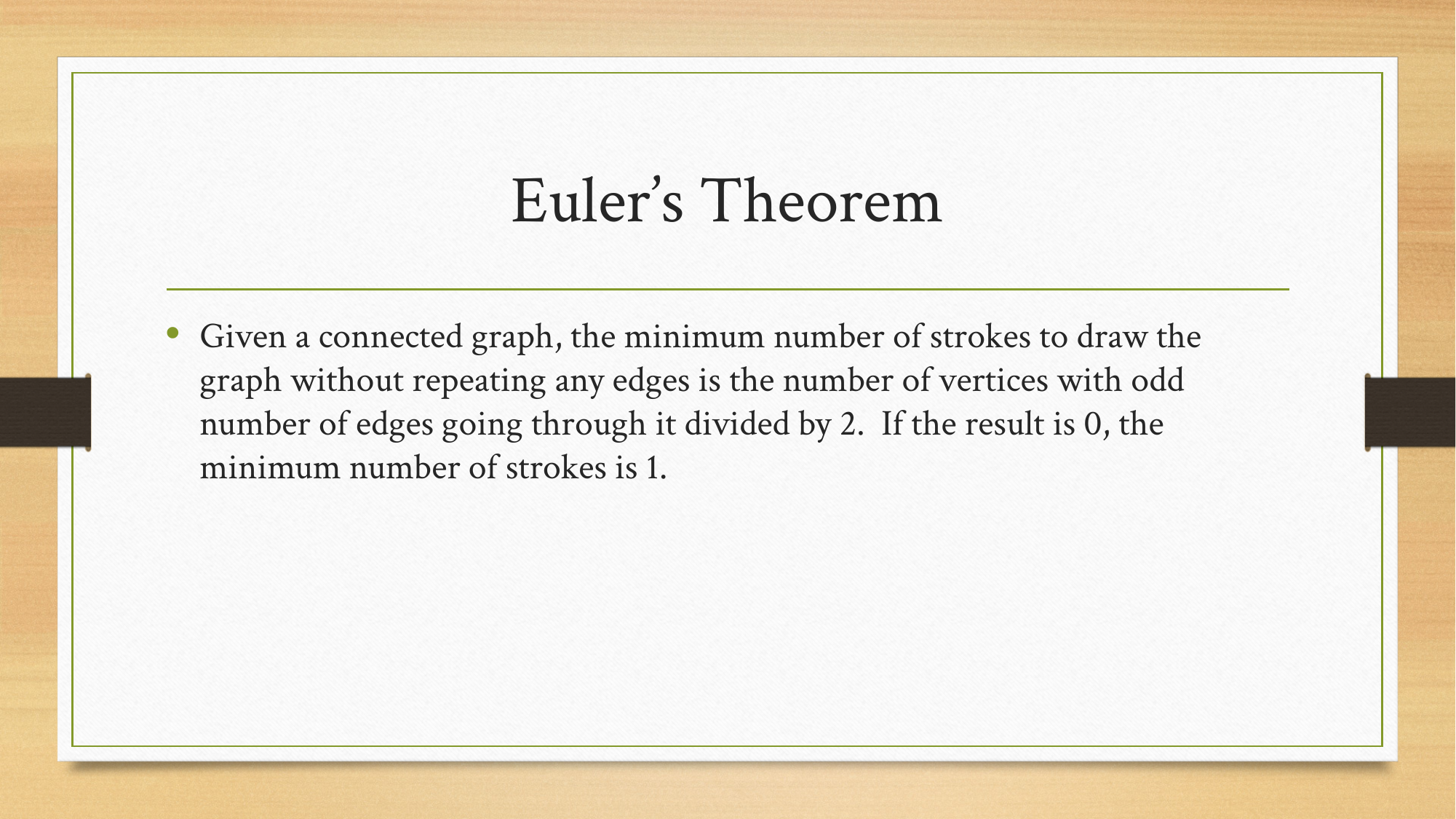

# Euler’s Theorem
Given a connected graph, the minimum number of strokes to draw the graph without repeating any edges is the number of vertices with odd number of edges going through it divided by 2.  If the result is 0, the minimum number of strokes is 1.